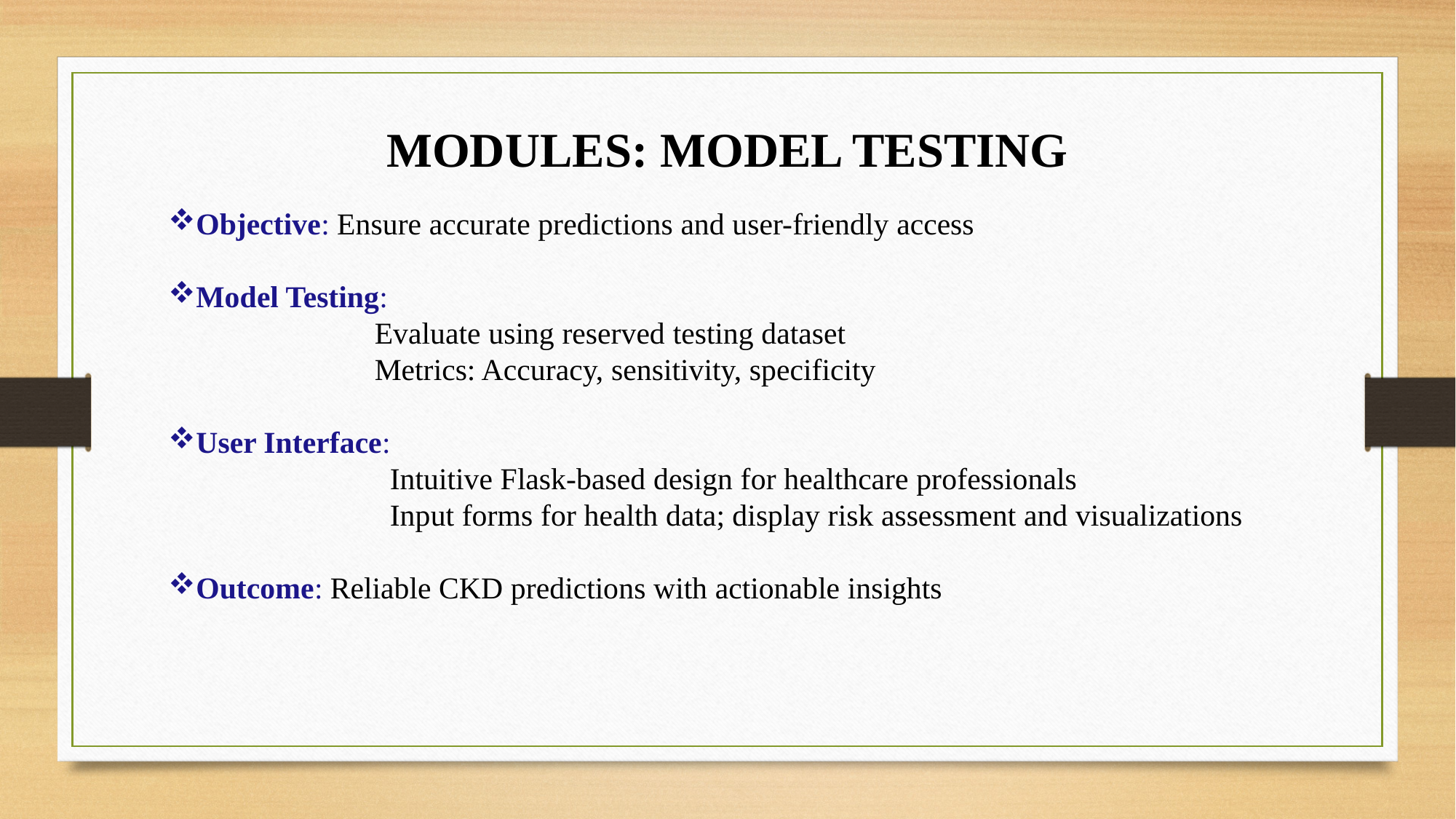

MODULES: MODEL TESTING
Objective: Ensure accurate predictions and user-friendly access

Model Testing:
                           Evaluate using reserved testing dataset
                           Metrics: Accuracy, sensitivity, specificity

User Interface:
                             Intuitive Flask-based design for healthcare professionals
                             Input forms for health data; display risk assessment and visualizations

Outcome: Reliable CKD predictions with actionable insights